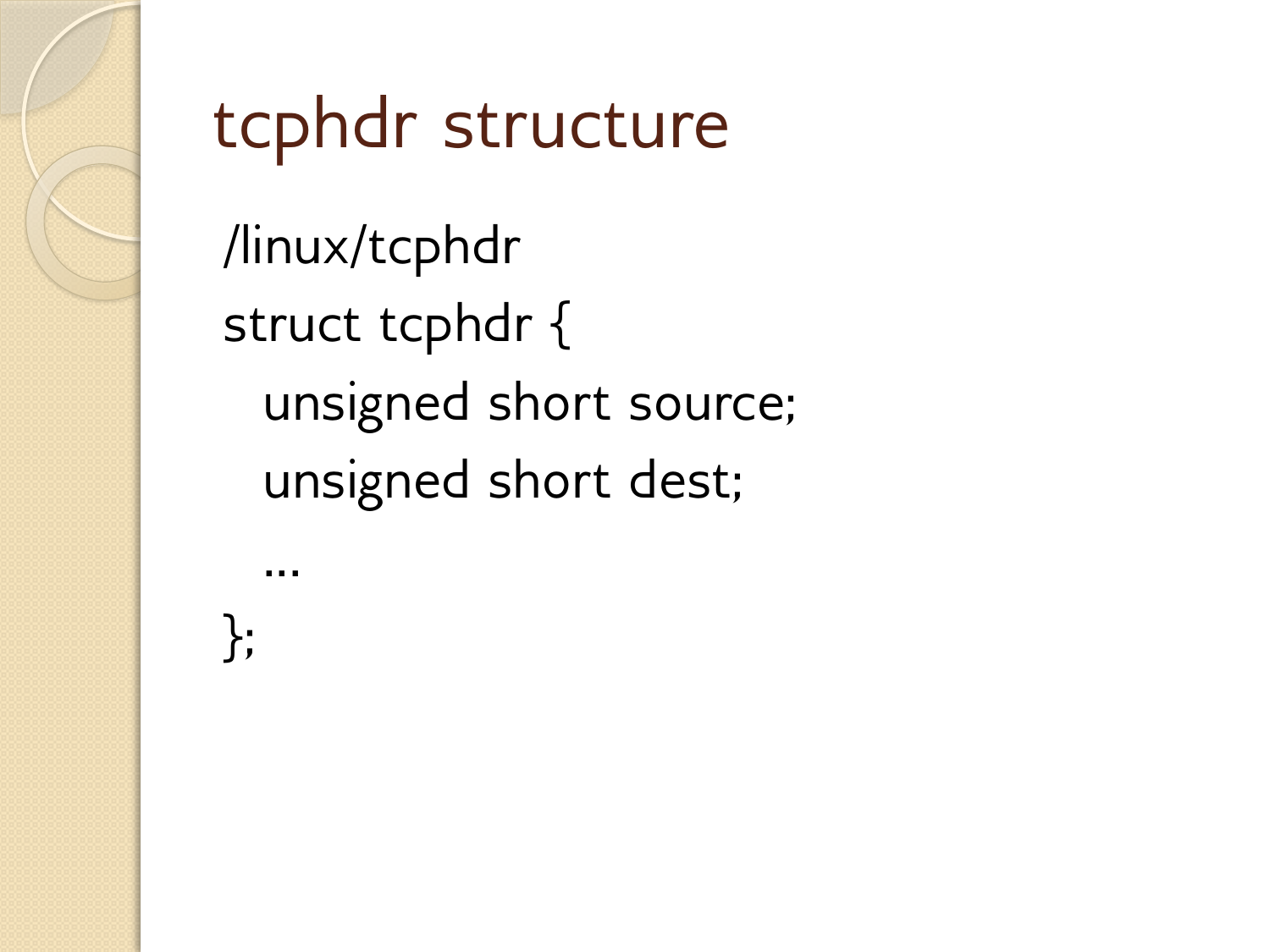

# tcphdr structure
/linux/tcphdr
struct tcphdr {
	unsigned short source;
	unsigned short dest;
	...
};